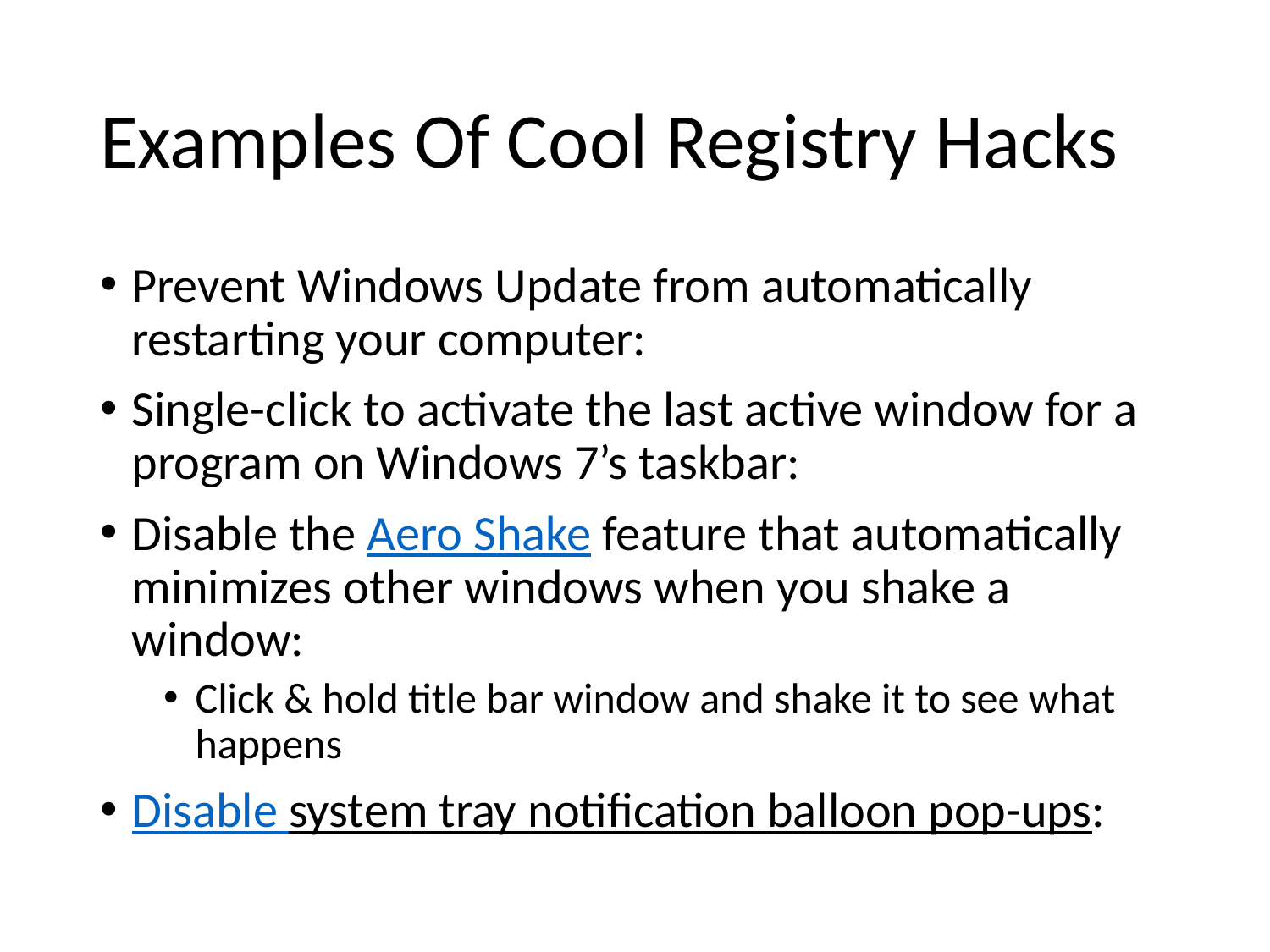

# Examples Of Cool Registry Hacks
Prevent Windows Update from automatically restarting your computer:
Single-click to activate the last active window for a program on Windows 7’s taskbar:
Disable the Aero Shake feature that automatically minimizes other windows when you shake a window:
Click & hold title bar window and shake it to see what happens
Disable system tray notification balloon pop-ups: